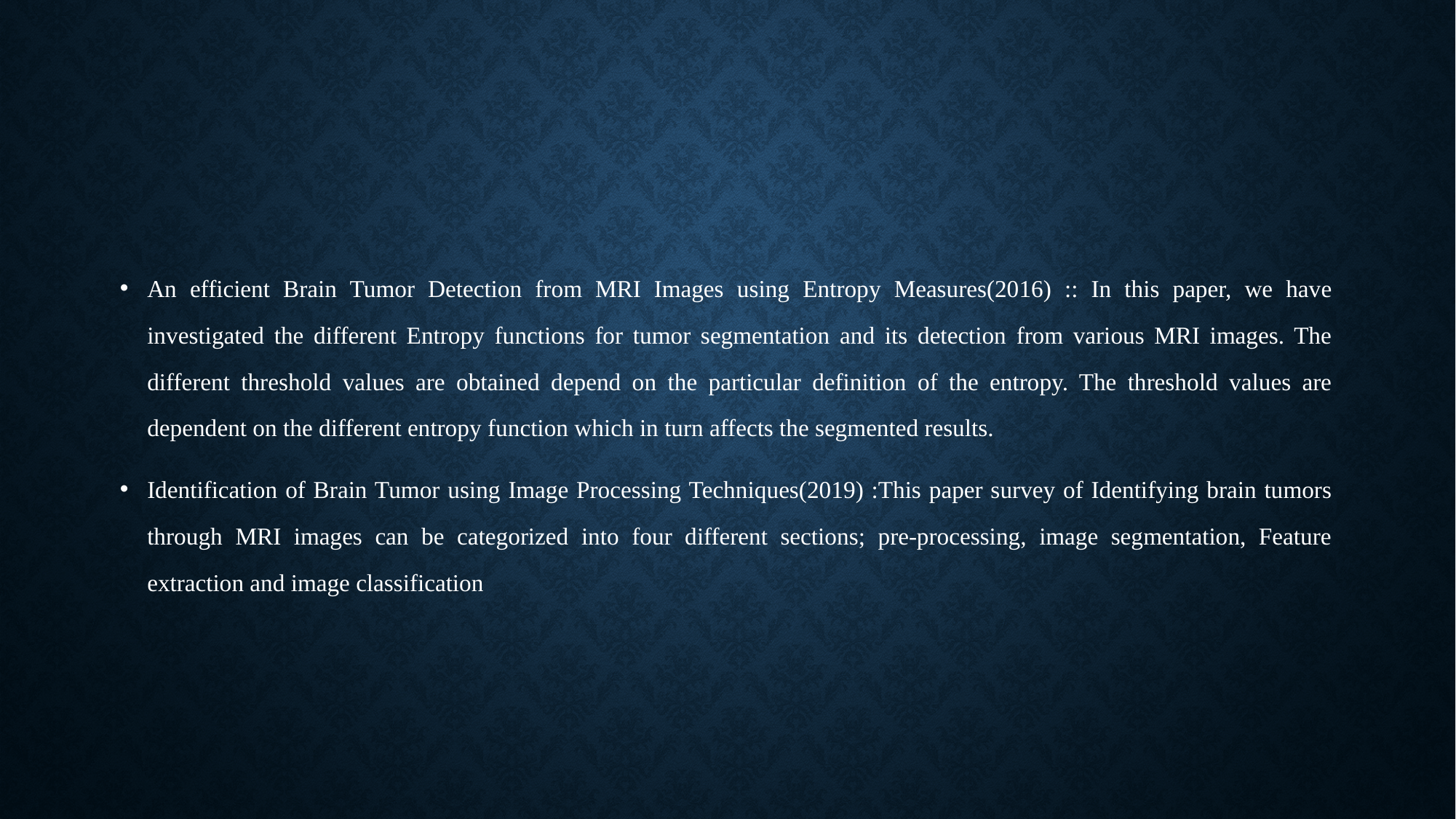

An efficient Brain Tumor Detection from MRI Images using Entropy Measures(2016) :: In this paper, we have investigated the different Entropy functions for tumor segmentation and its detection from various MRI images. The different threshold values are obtained depend on the particular definition of the entropy. The threshold values are dependent on the different entropy function which in turn affects the segmented results.
Identification of Brain Tumor using Image Processing Techniques(2019) :This paper survey of Identifying brain tumors through MRI images can be categorized into four different sections; pre-processing, image segmentation, Feature extraction and image classification